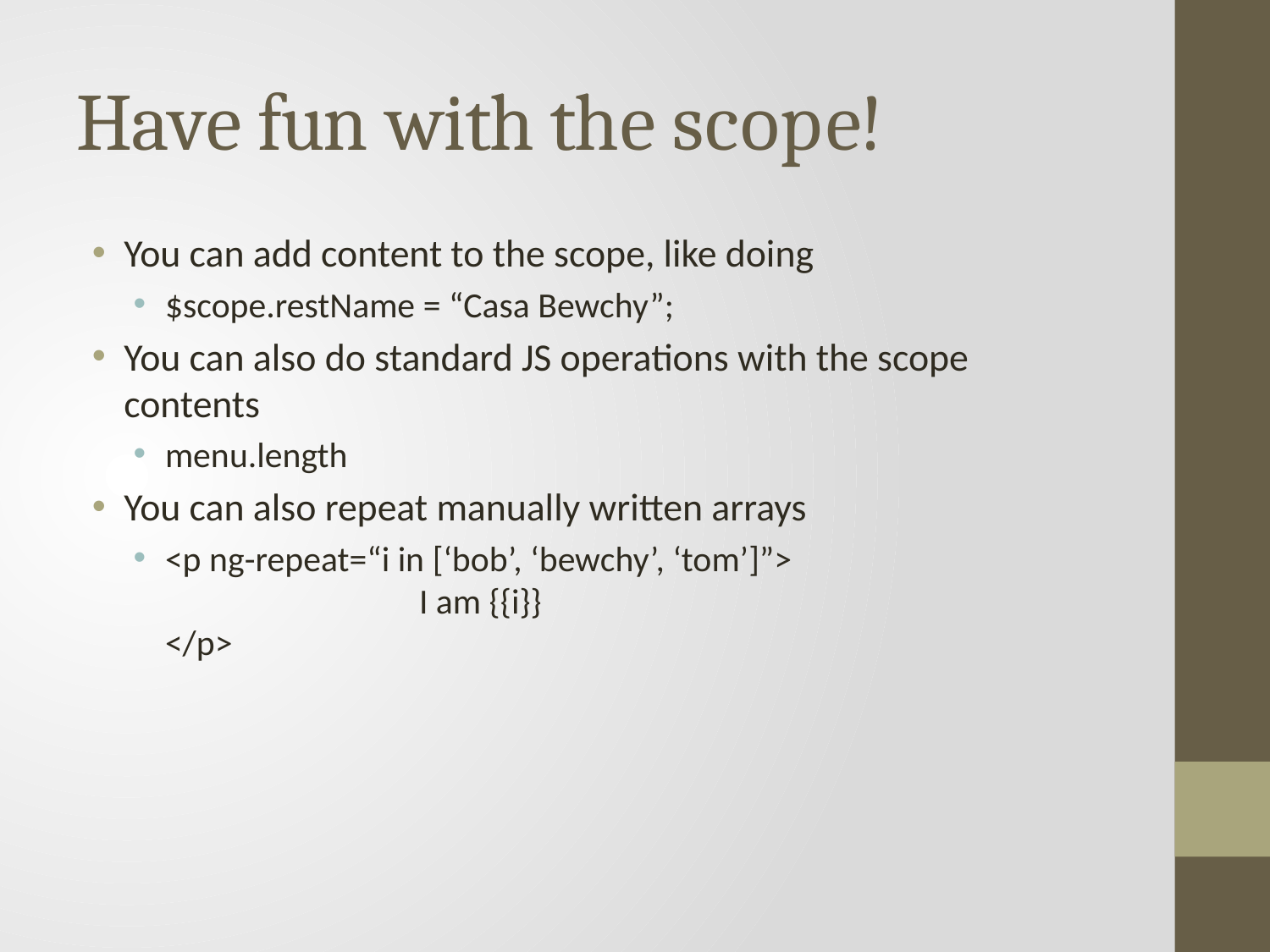

# Have fun with the scope!
You can add content to the scope, like doing
$scope.restName = “Casa Bewchy”;
You can also do standard JS operations with the scope contents
menu.length
You can also repeat manually written arrays
<p ng-repeat=“i in [‘bob’, ‘bewchy’, ‘tom’]”>
		I am {{i}}
</p>